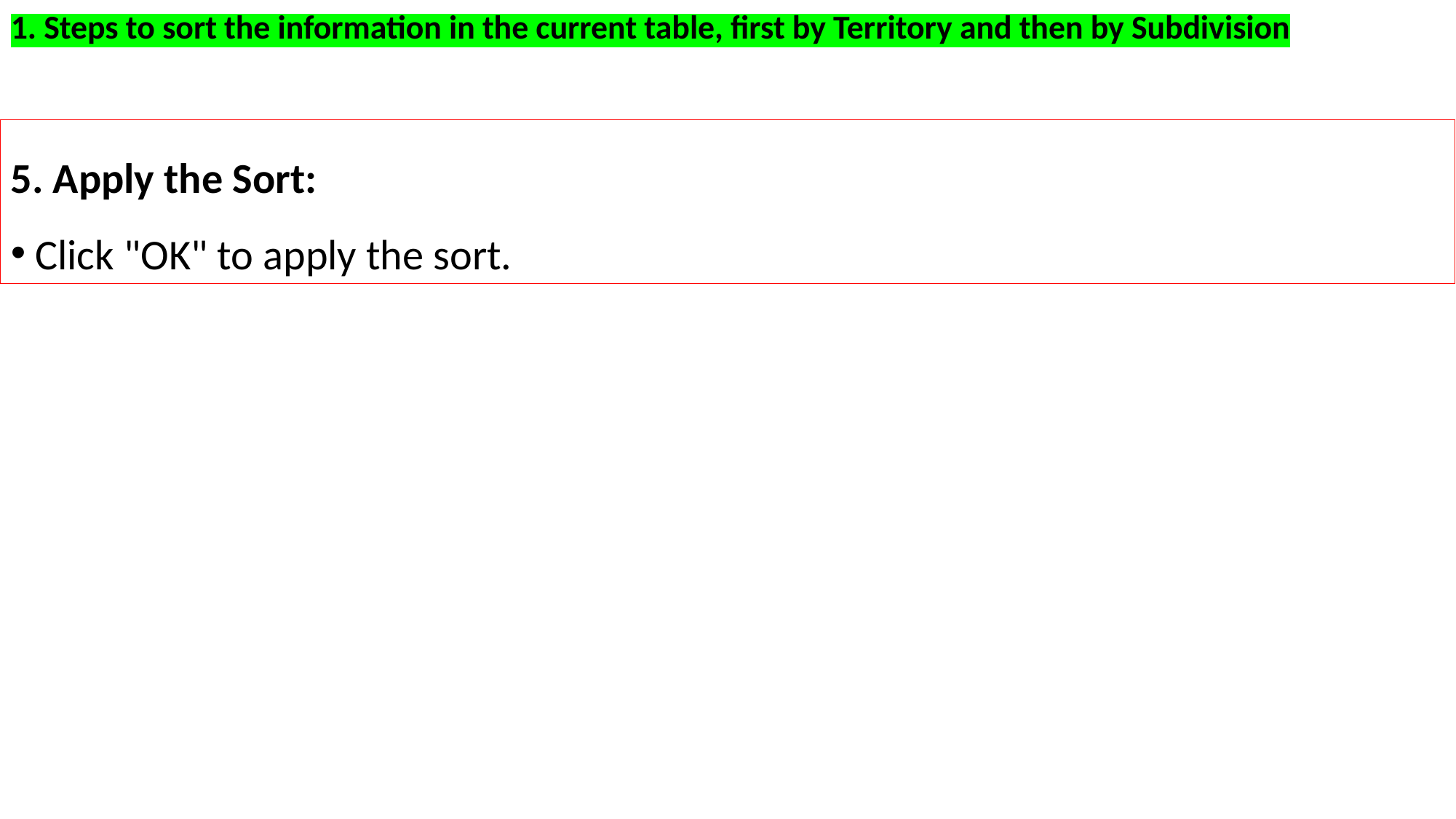

1. Steps to sort the information in the current table, first by Territory and then by Subdivision
5. Apply the Sort:
 Click "OK" to apply the sort.